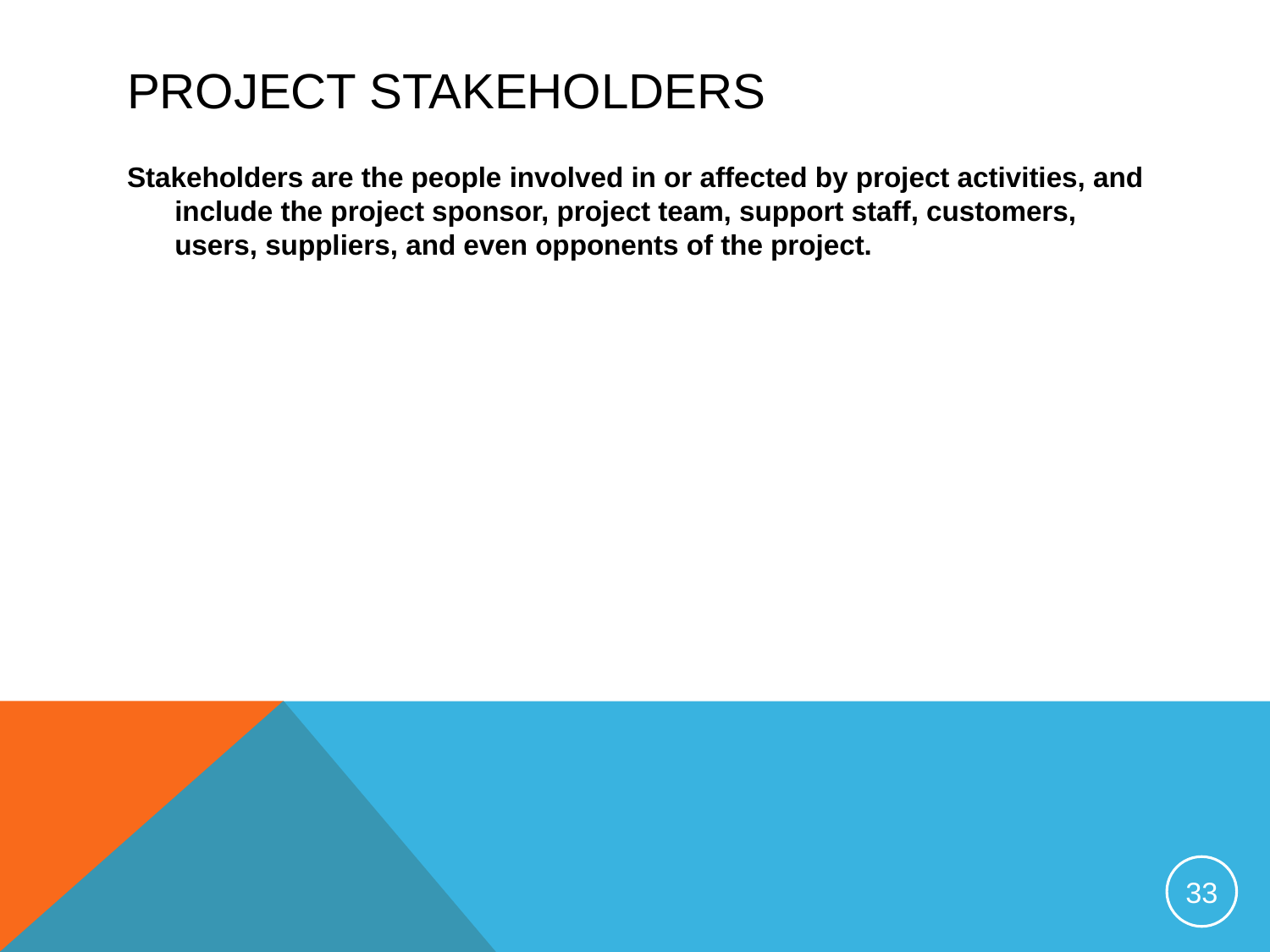

# Project Stakeholders
Stakeholders are the people involved in or affected by project activities, and include the project sponsor, project team, support staff, customers, users, suppliers, and even opponents of the project.
33